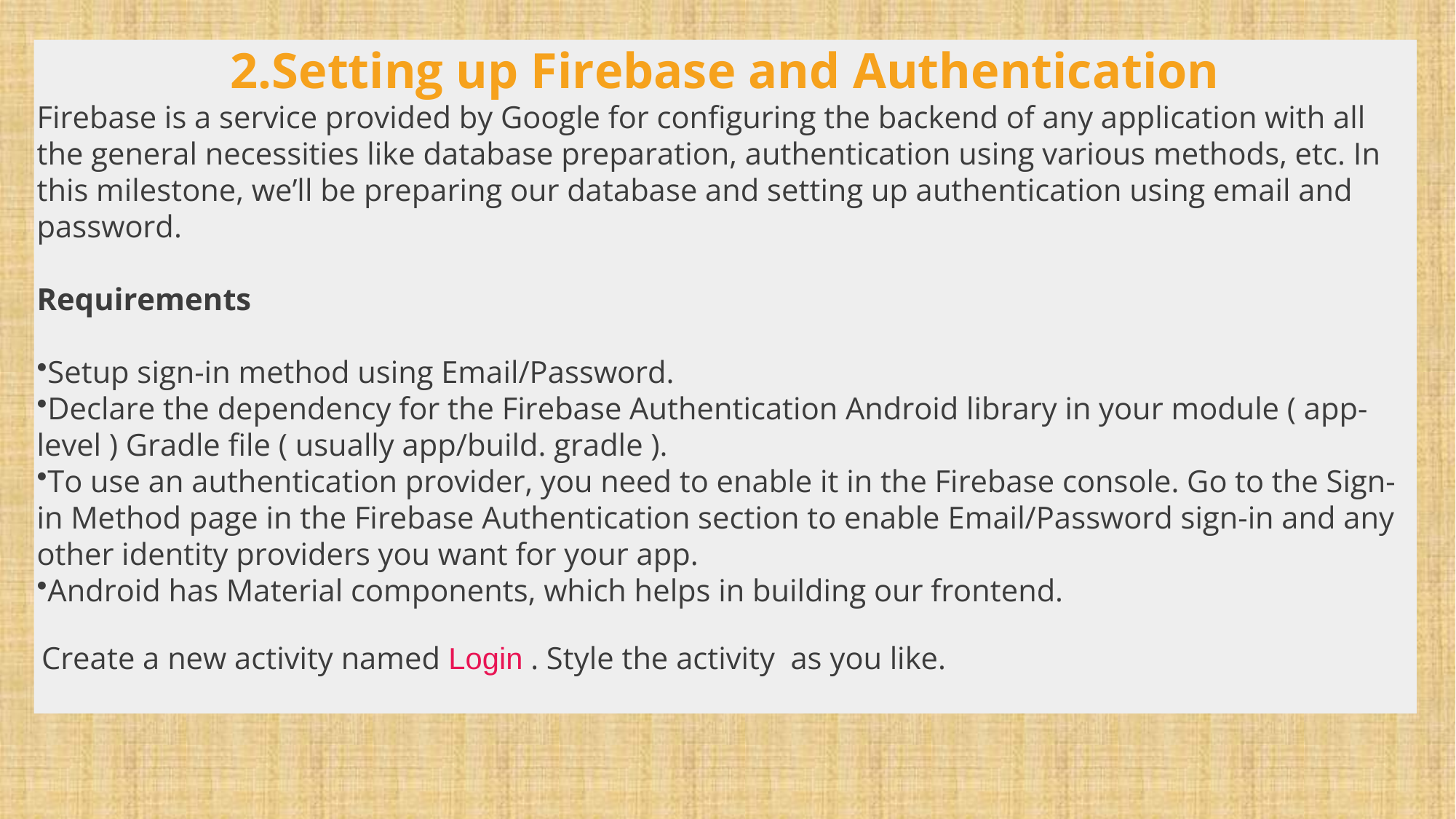

2.Setting up Firebase and Authentication
Firebase is a service provided by Google for configuring the backend of any application with all the general necessities like database preparation, authentication using various methods, etc. In this milestone, we’ll be preparing our database and setting up authentication using email and password.

Requirements

Setup sign-in method using Email/Password.
Declare the dependency for the Firebase Authentication Android library in your module ( app-level ) Gradle file ( usually app/build. gradle ).
To use an authentication provider, you need to enable it in the Firebase console. Go to the Sign-in Method page in the Firebase Authentication section to enable Email/Password sign-in and any other identity providers you want for your app.
Android has Material components, which helps in building our frontend.

Create a new activity named Login . Style the activity  as you like.